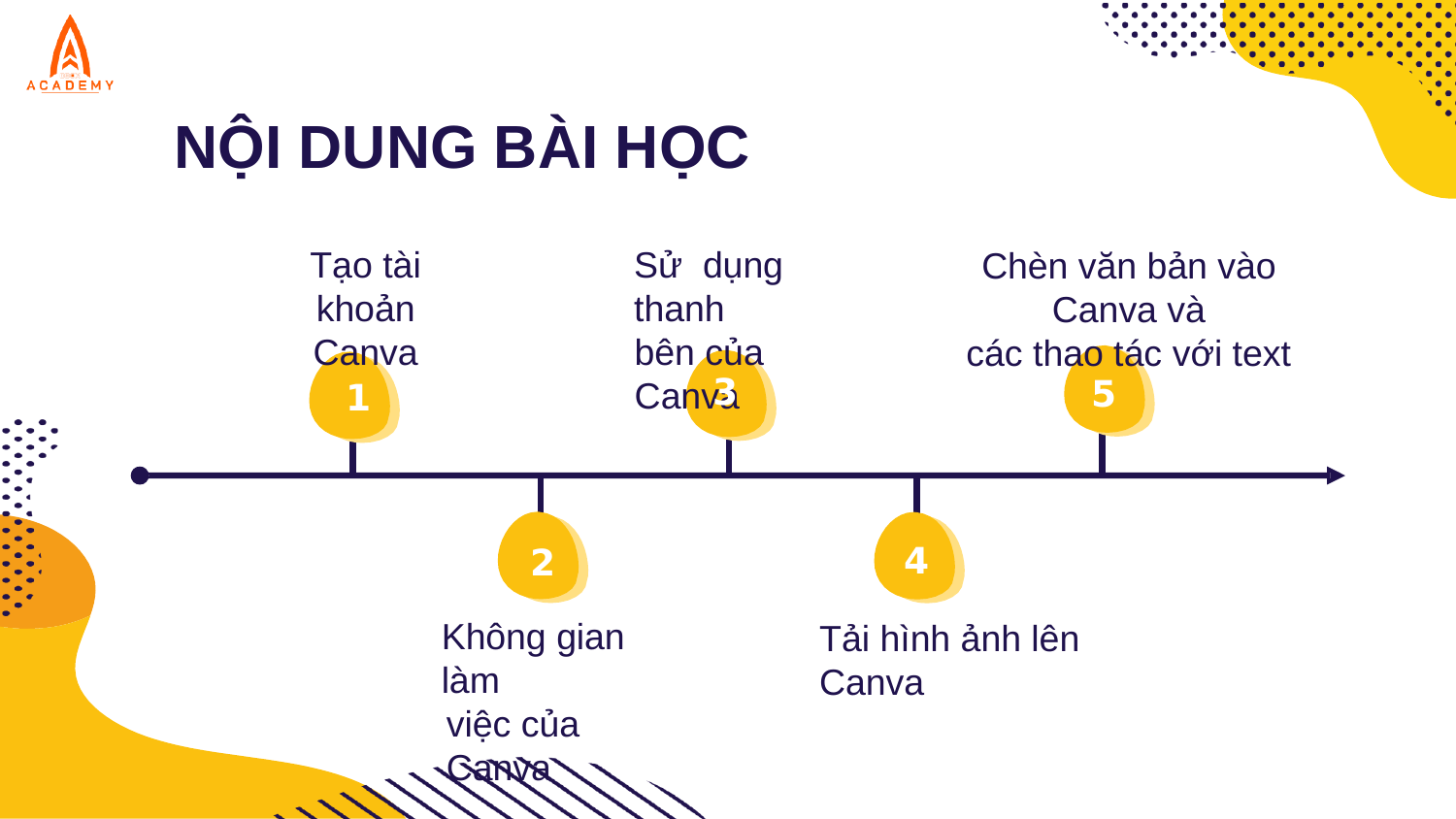

# NỘI DUNG BÀI HỌC
Sử  dụng thanh
bên của Canva
Tạo tài khoản
Canva
Chèn văn bản vào Canva và
các thao tác với text

3
5
1

4
2
Không gian làm
việc của Canva
Tải hình ảnh lên Canva